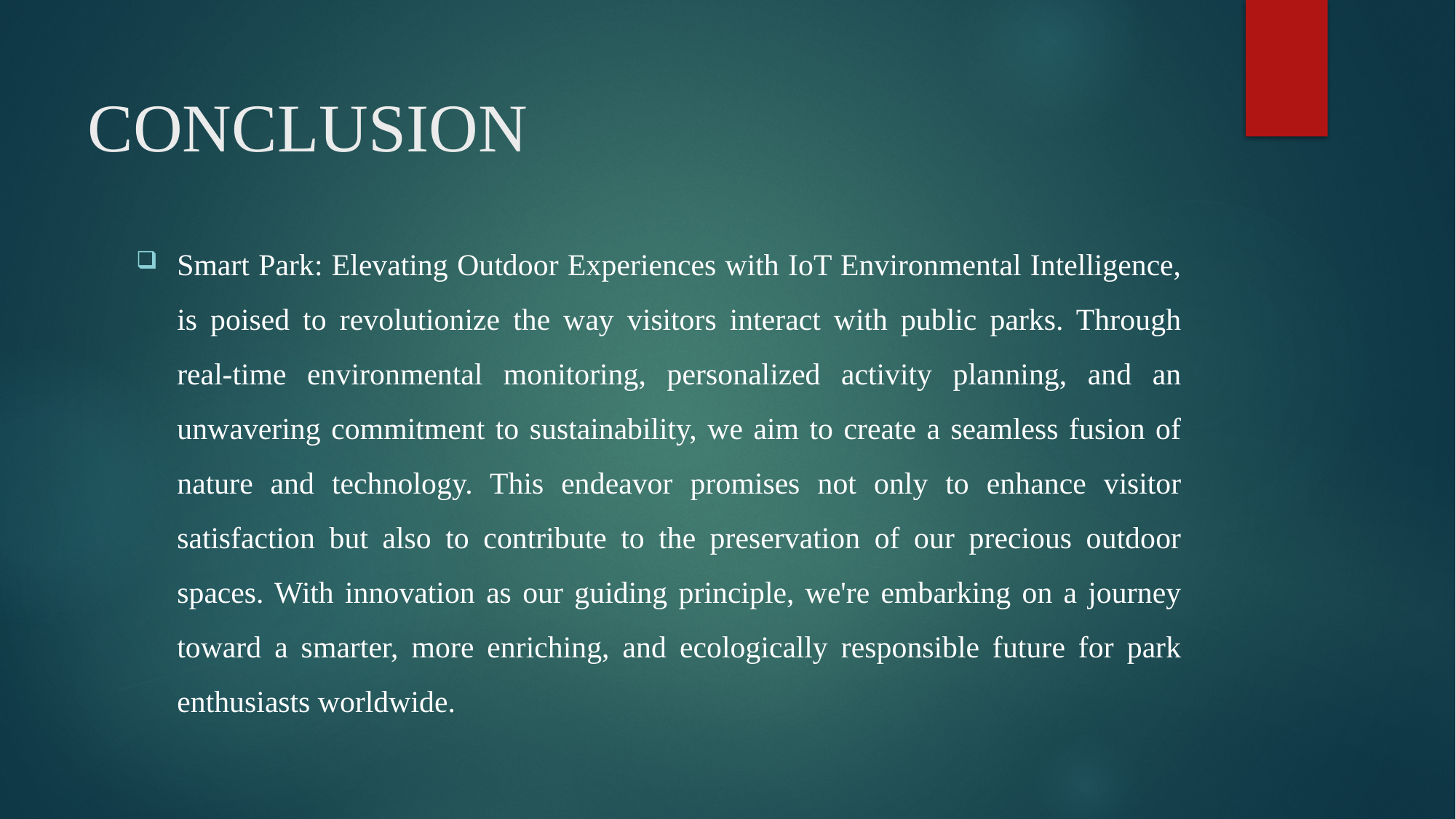

# CONCLUSION
Smart Park: Elevating Outdoor Experiences with IoT Environmental Intelligence, is poised to revolutionize the way visitors interact with public parks. Through real-time environmental monitoring, personalized activity planning, and an unwavering commitment to sustainability, we aim to create a seamless fusion of nature and technology. This endeavor promises not only to enhance visitor satisfaction but also to contribute to the preservation of our precious outdoor spaces. With innovation as our guiding principle, we're embarking on a journey toward a smarter, more enriching, and ecologically responsible future for park enthusiasts worldwide.